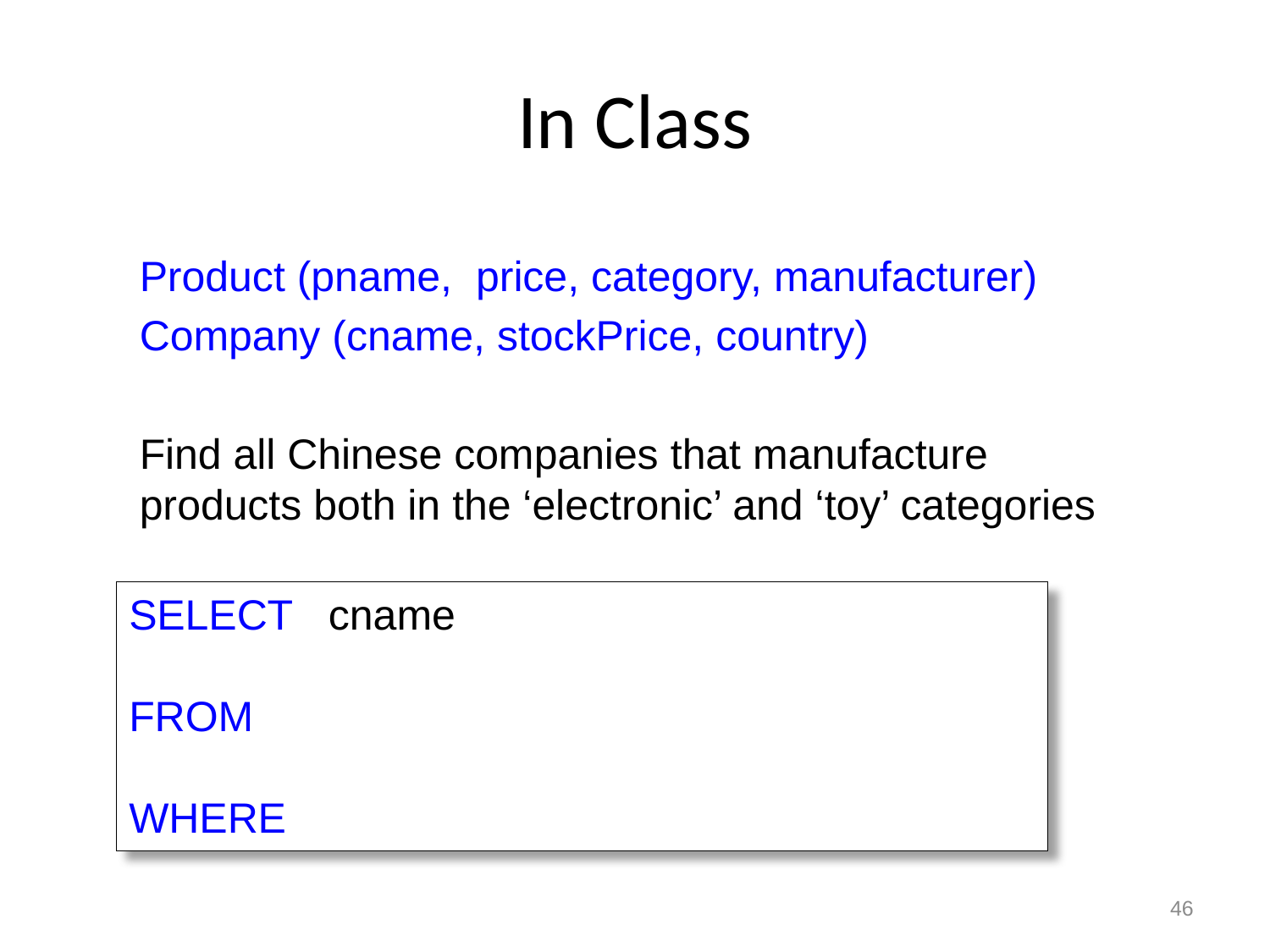

# In Class
Product (pname,  price, category, manufacturer)
Company (cname, stockPrice, country)

Find all Chinese companies that manufacture products both in the ‘electronic’ and ‘toy’ categories

SELECT   cname
FROM
WHERE

46